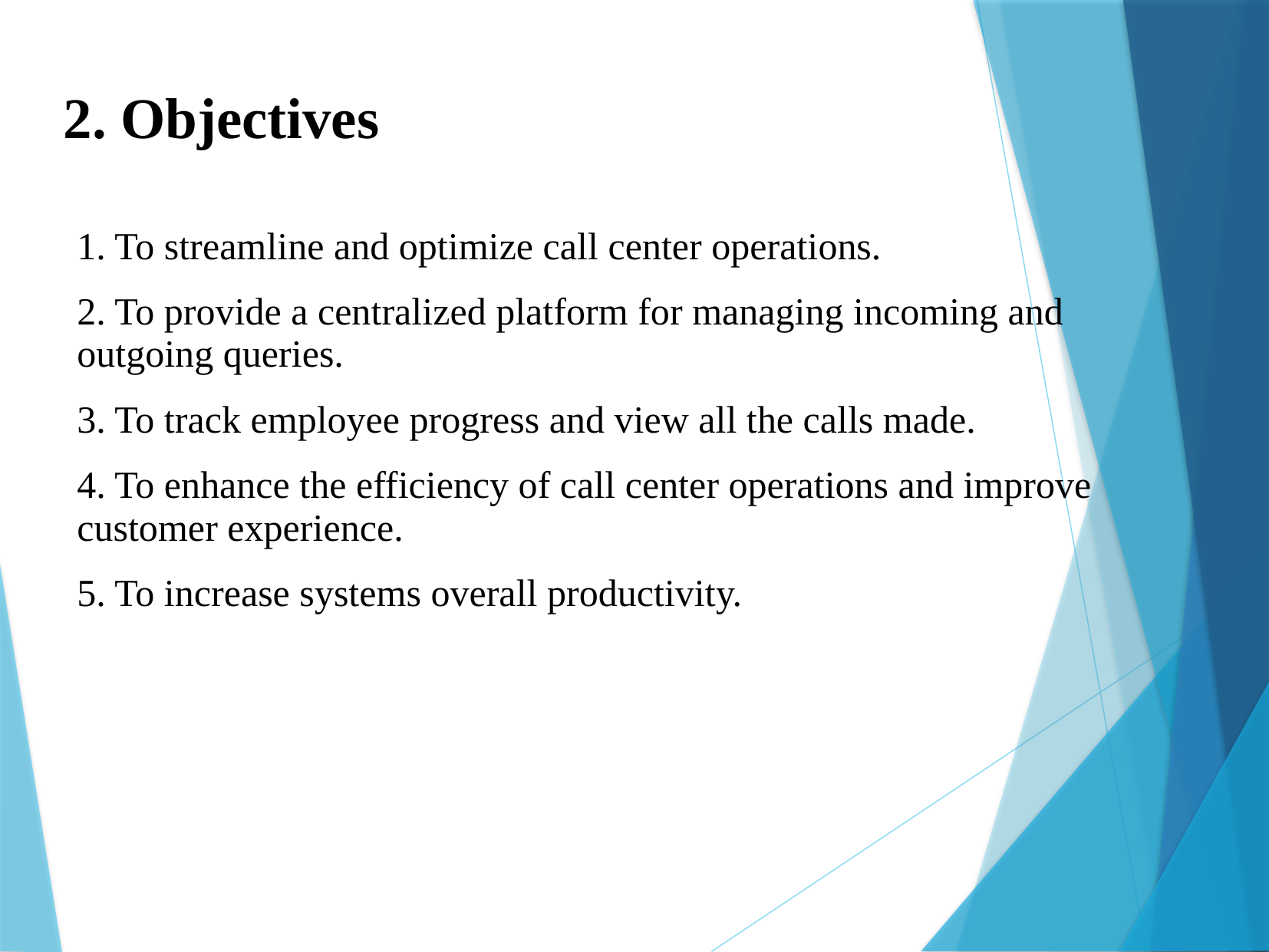

2. Objectives
1. To streamline and optimize call center operations.
2. To provide a centralized platform for managing incoming and outgoing queries.
3. To track employee progress and view all the calls made.
4. To enhance the efficiency of call center operations and improve customer experience.
5. To increase systems overall productivity.